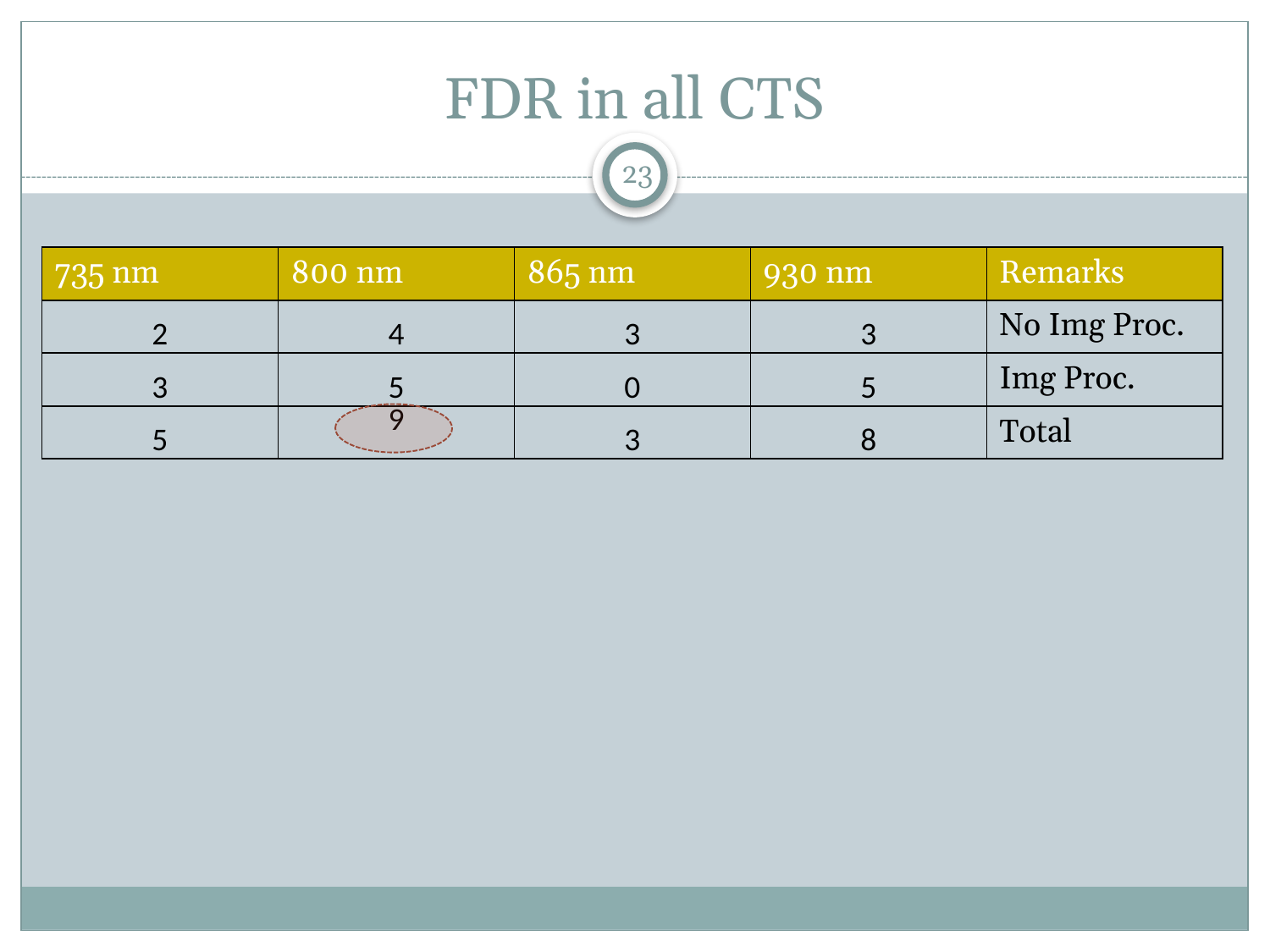

# FDR in all CTS
23
| 735 nm | 800 nm | 865 nm | 930 nm | Remarks |
| --- | --- | --- | --- | --- |
| 2 | 4 | 3 | 3 | No Img Proc. |
| 3 | 5 | 0 | 5 | Img Proc. |
| 5 | 9 | 3 | 8 | Total |